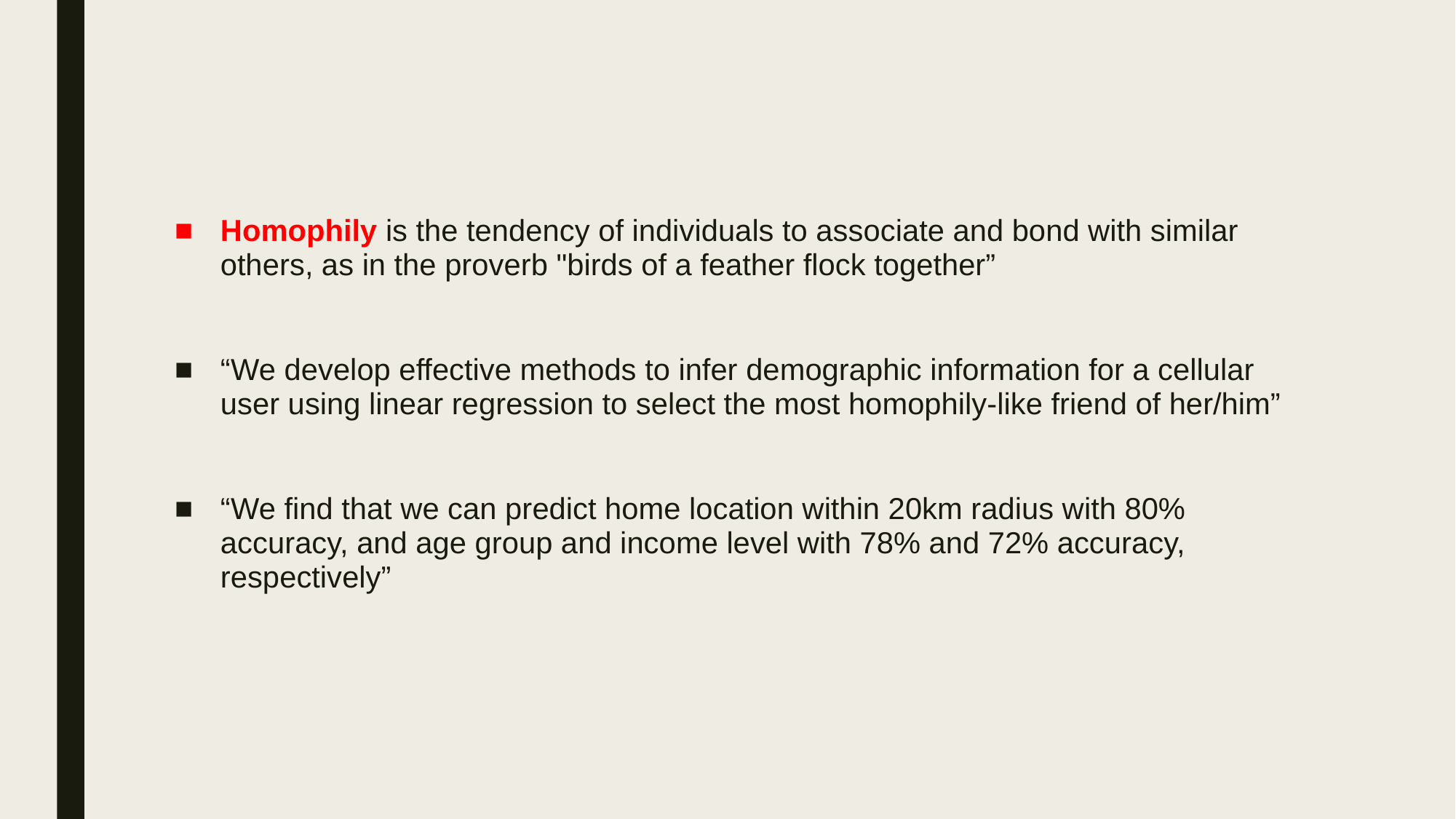

#
Homophily is the tendency of individuals to associate and bond with similar others, as in the proverb "birds of a feather flock together”

“We develop effective methods to infer demographic information for a cellular user using linear regression to select the most homophily-like friend of her/him”

“We find that we can predict home location within 20km radius with 80% accuracy, and age group and income level with 78% and 72% accuracy, respectively”